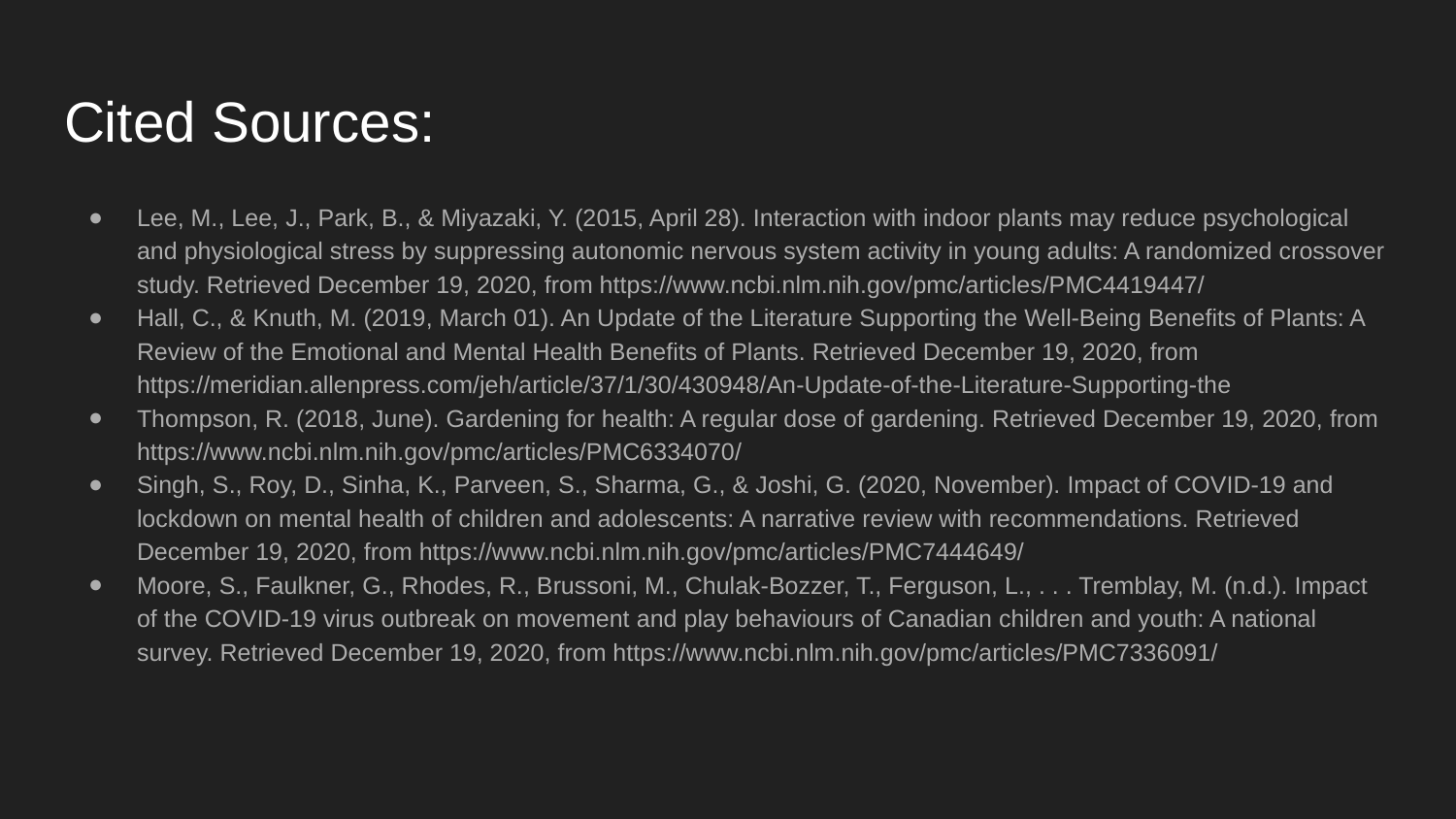

# Cited Sources:
Lee, M., Lee, J., Park, B., & Miyazaki, Y. (2015, April 28). Interaction with indoor plants may reduce psychological and physiological stress by suppressing autonomic nervous system activity in young adults: A randomized crossover study. Retrieved December 19, 2020, from https://www.ncbi.nlm.nih.gov/pmc/articles/PMC4419447/
Hall, C., & Knuth, M. (2019, March 01). An Update of the Literature Supporting the Well-Being Benefits of Plants: A Review of the Emotional and Mental Health Benefits of Plants. Retrieved December 19, 2020, from https://meridian.allenpress.com/jeh/article/37/1/30/430948/An-Update-of-the-Literature-Supporting-the
Thompson, R. (2018, June). Gardening for health: A regular dose of gardening. Retrieved December 19, 2020, from https://www.ncbi.nlm.nih.gov/pmc/articles/PMC6334070/
Singh, S., Roy, D., Sinha, K., Parveen, S., Sharma, G., & Joshi, G. (2020, November). Impact of COVID-19 and lockdown on mental health of children and adolescents: A narrative review with recommendations. Retrieved December 19, 2020, from https://www.ncbi.nlm.nih.gov/pmc/articles/PMC7444649/
Moore, S., Faulkner, G., Rhodes, R., Brussoni, M., Chulak-Bozzer, T., Ferguson, L., . . . Tremblay, M. (n.d.). Impact of the COVID-19 virus outbreak on movement and play behaviours of Canadian children and youth: A national survey. Retrieved December 19, 2020, from https://www.ncbi.nlm.nih.gov/pmc/articles/PMC7336091/